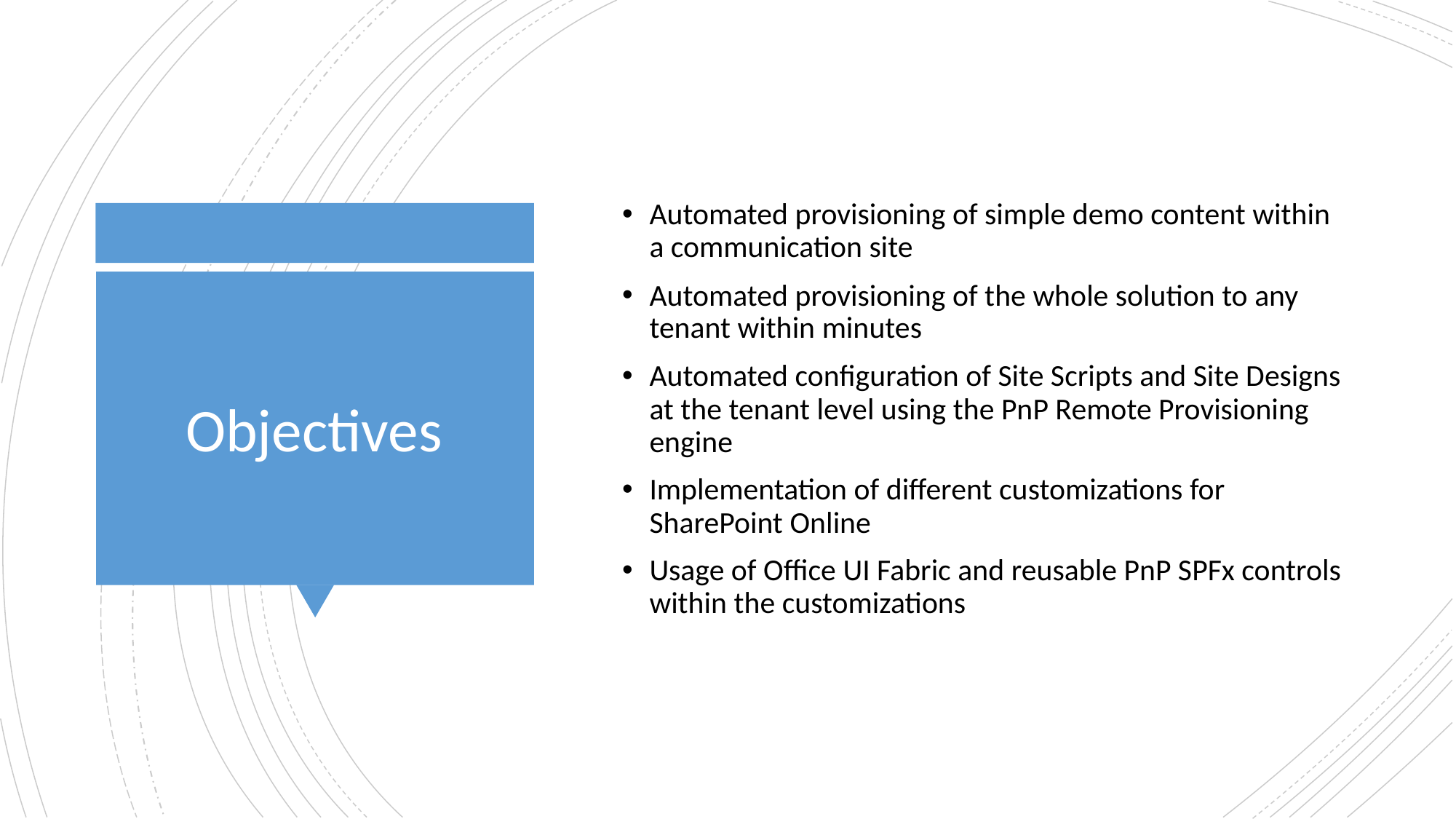

Automated provisioning of simple demo content within a communication site
Automated provisioning of the whole solution to any tenant within minutes
Automated configuration of Site Scripts and Site Designs at the tenant level using the PnP Remote Provisioning engine
Implementation of different customizations for SharePoint Online
Usage of Office UI Fabric and reusable PnP SPFx controls within the customizations

# Objectives